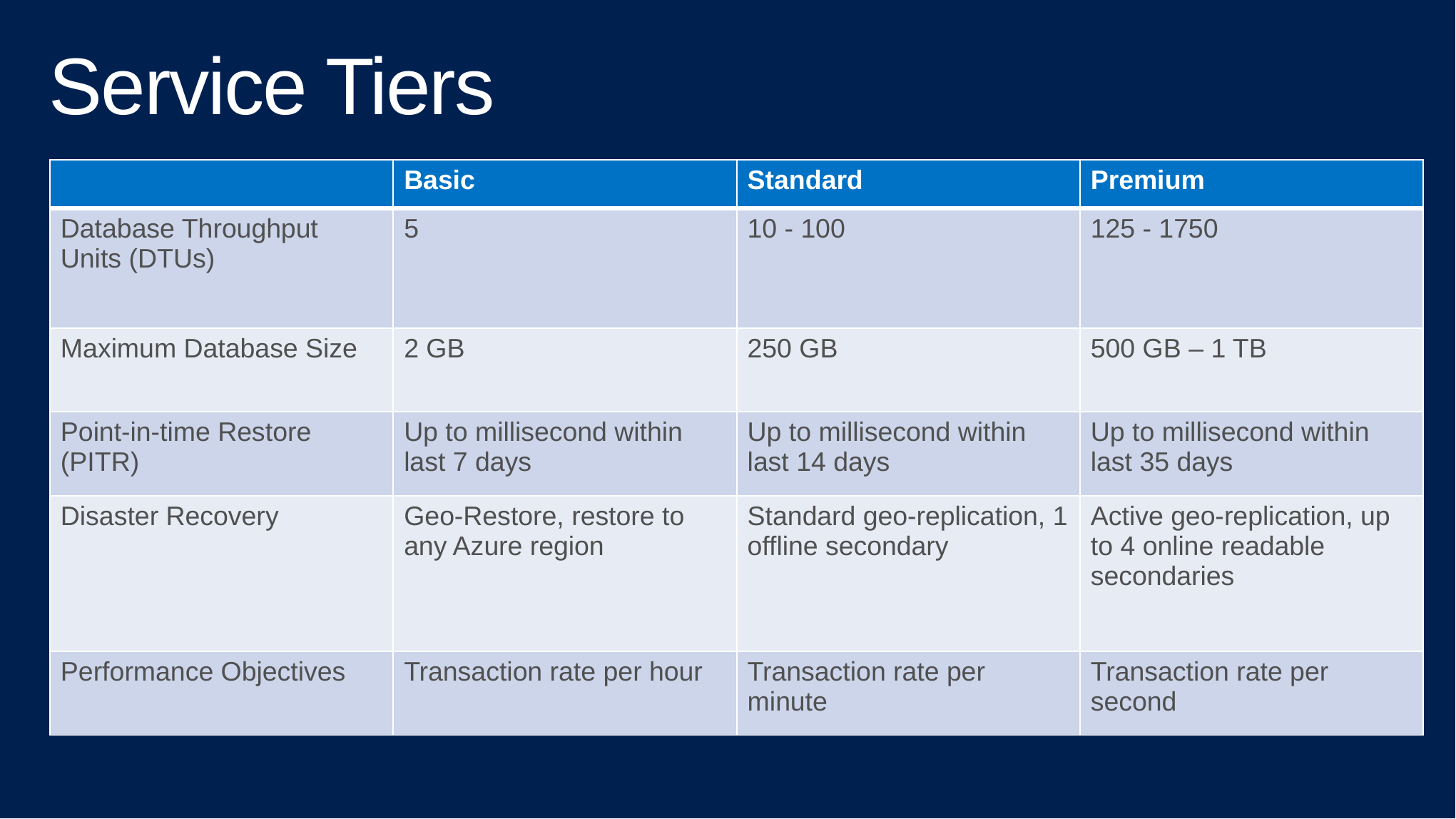

# Service Tiers
|  | Basic | Standard | Premium |
| --- | --- | --- | --- |
| Database Throughput Units (DTUs) | 5 | 10 - 100 | 125 - 1750 |
| Maximum Database Size | 2 GB | 250 GB | 500 GB – 1 TB |
| Point-in-time Restore (PITR) | Up to millisecond within last 7 days | Up to millisecond within last 14 days | Up to millisecond within last 35 days |
| Disaster Recovery | Geo-Restore, restore to any Azure region | Standard geo-replication, 1 offline secondary | Active geo-replication, up to 4 online readable secondaries |
| Performance Objectives | Transaction rate per hour | Transaction rate per minute | Transaction rate per second |